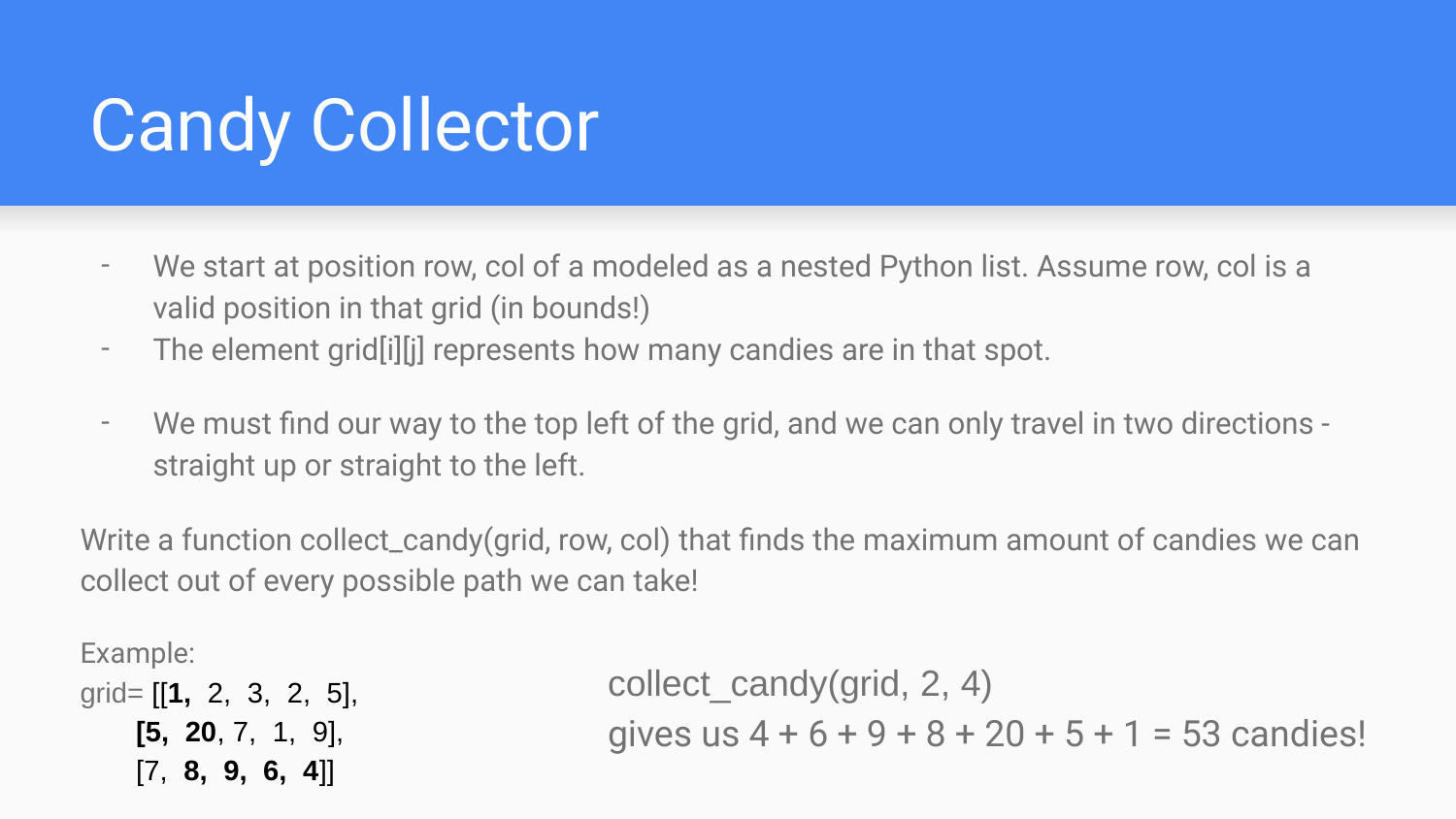

# Candy Collector
We start at position row, col of a modeled as a nested Python list. Assume row, col is a valid position in that grid (in bounds!)
The element grid[i][j] represents how many candies are in that spot.
We must find our way to the top left of the grid, and we can only travel in two directions - straight up or straight to the left.
Write a function collect_candy(grid, row, col) that finds the maximum amount of candies we can collect out of every possible path we can take!
Example:
grid= [[1,  2,  3,  2,  5],
       [5,  20, 7,  1,  9],
       [7,  8,  9,  6,  4]]

collect_candy(grid, 2, 4)
gives us 4 + 6 + 9 + 8 + 20 + 5 + 1 = 53 candies!